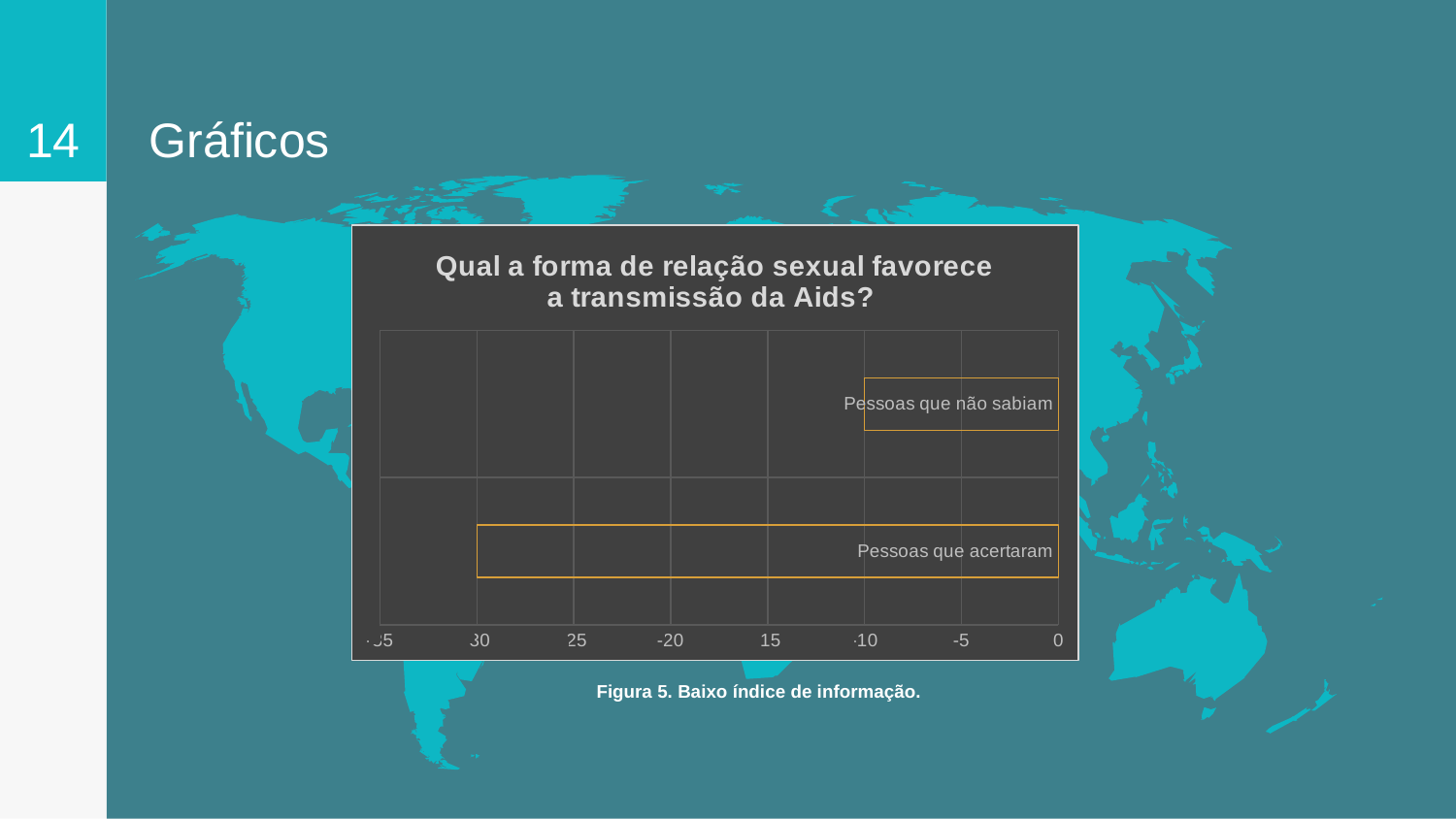

14

# Gráficos

### Chart: Qual a forma de relação sexual favorece a transmissão da Aids?

| Category |  |
|---|---|
| Pessoas que acertaram | -30.0 |
| Pessoas que não sabiam | -10.0 |
Local da pesquisa

Figura 5. Baixo índice de informação.